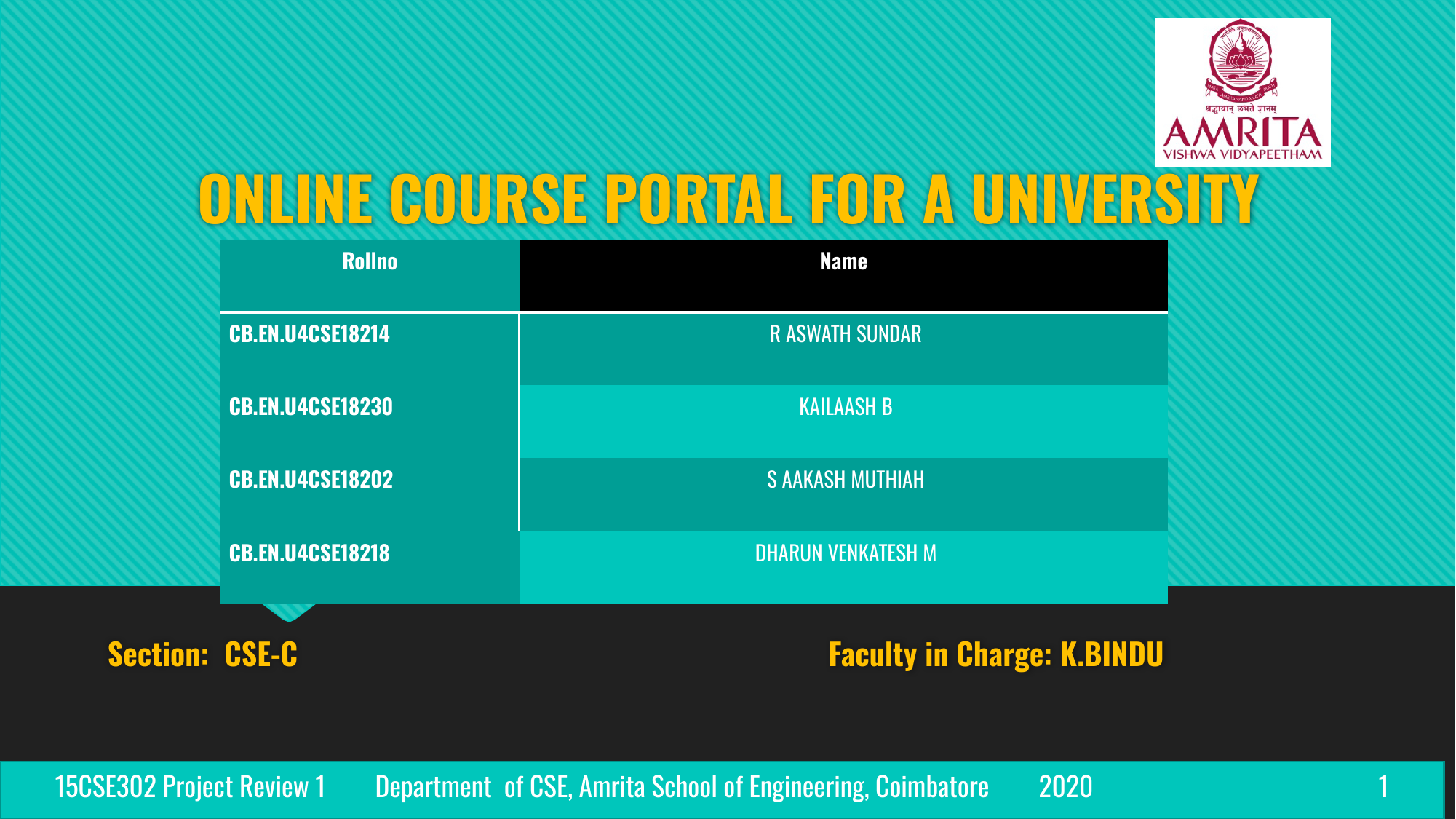

# ONLINE COURSE PORTAL FOR A UNIVERSITY
| Rollno | Name |
| --- | --- |
| CB.EN.U4CSE18214 | R ASWATH SUNDAR |
| CB.EN.U4CSE18230 | KAILAASH B |
| CB.EN.U4CSE18202 | S AAKASH MUTHIAH |
| CB.EN.U4CSE18218 | DHARUN VENKATESH M |
Section:  CSE-C                                                                    Faculty in Charge: K.BINDU